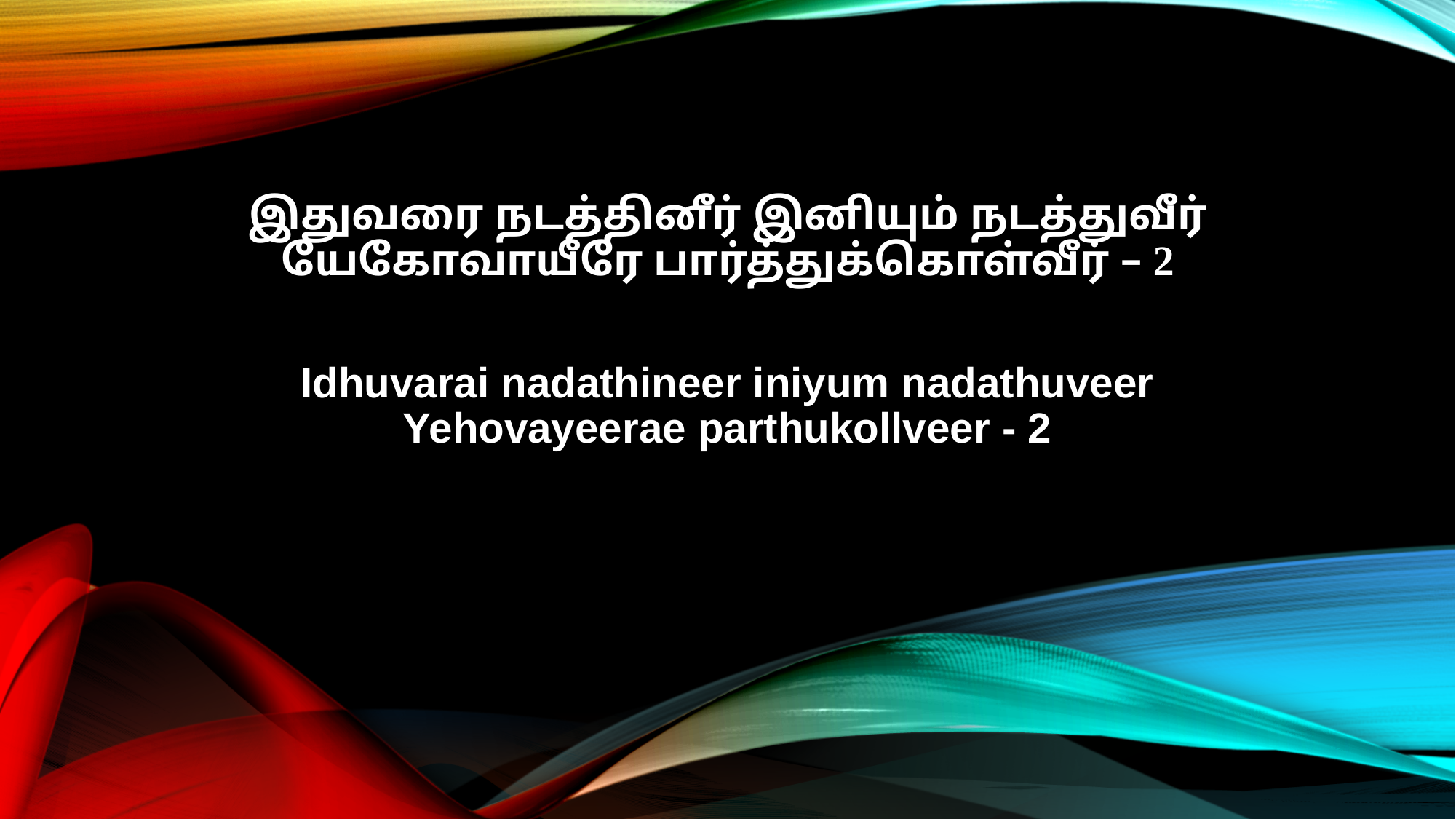

இதுவரை நடத்தினீர் இனியும் நடத்துவீர்
யேகோவாயீரே பார்த்துக்கொள்வீர் – 2

Idhuvarai nadathineer iniyum nadathuveer
Yehovayeerae parthukollveer - 2